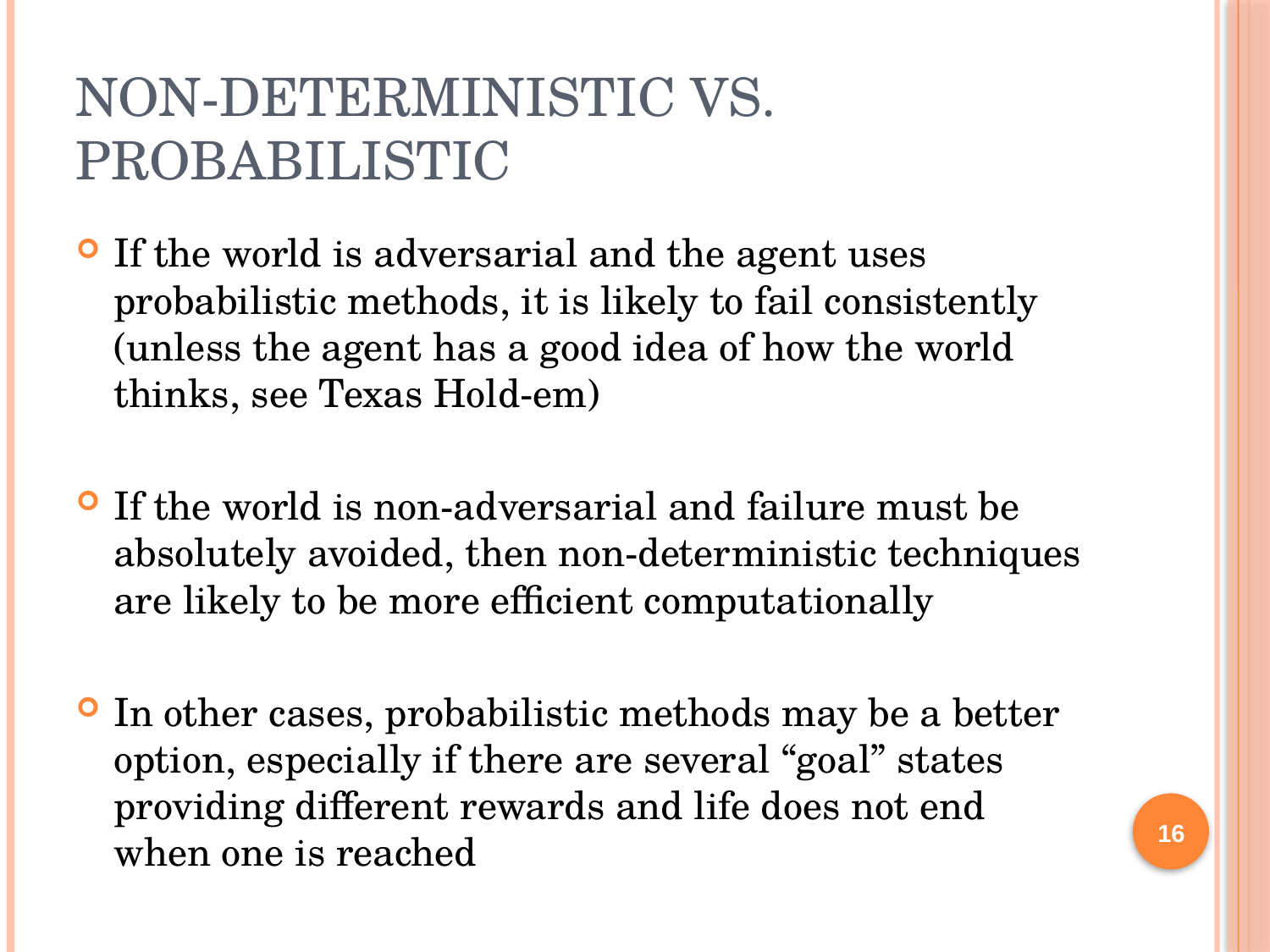

# Non-Deterministic vs. Probabilistic
If the world is adversarial and the agent uses probabilistic methods, it is likely to fail consistently
(unless the agent has a good idea of how the world thinks, see Texas Hold-em)

If the world is non-adversarial and failure must be absolutely avoided, then non-deterministic techniques are likely to be more efficient computationally

In other cases, probabilistic methods may be a better option, especially if there are several “goal” states providing different rewards and life does not end when one is reached
16